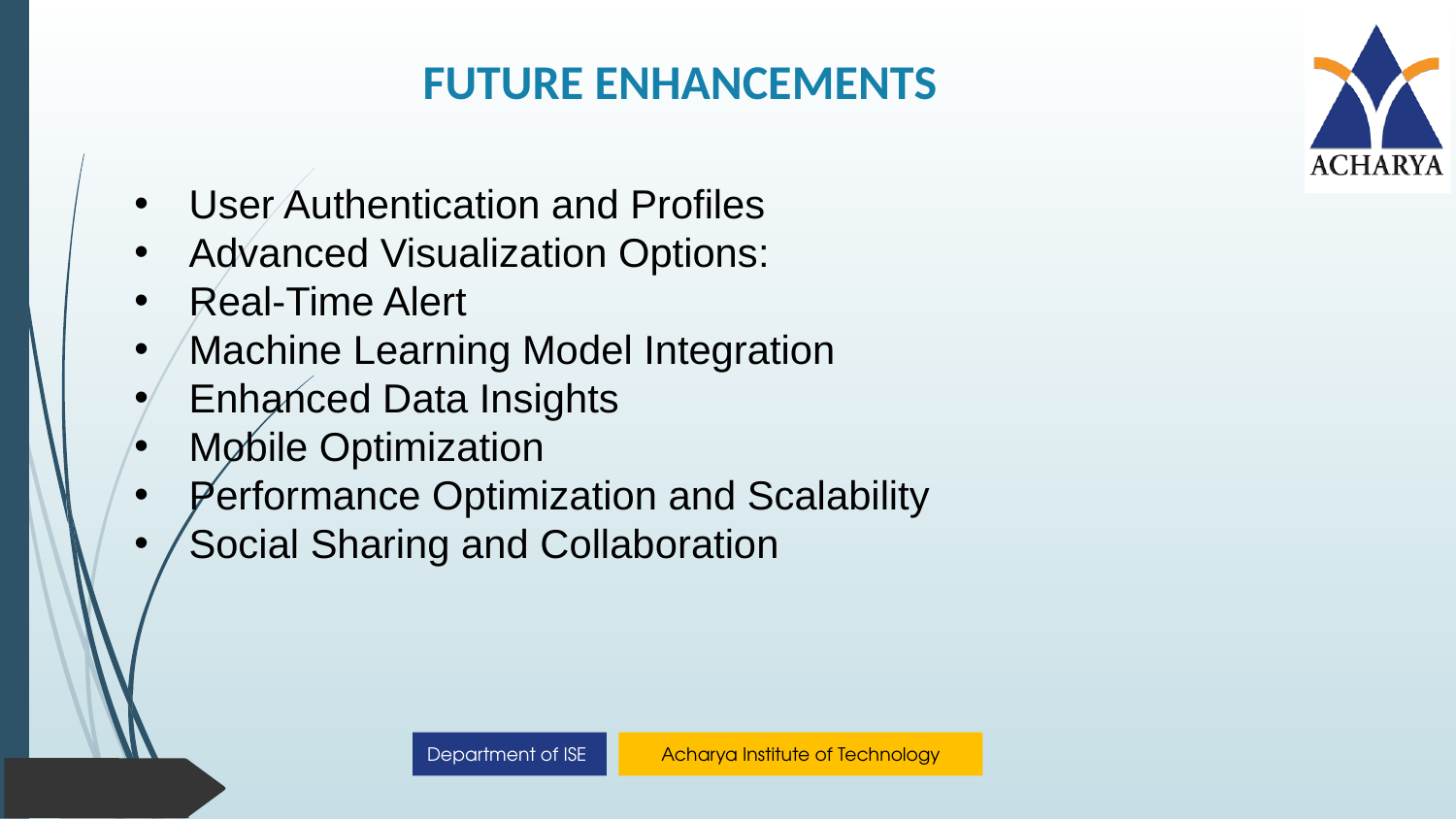

FUTURE ENHANCEMENTS
User Authentication and Profiles
Advanced Visualization Options:
Real-Time Alert
Machine Learning Model Integration
Enhanced Data Insights
Mobile Optimization
Performance Optimization and Scalability
Social Sharing and Collaboration